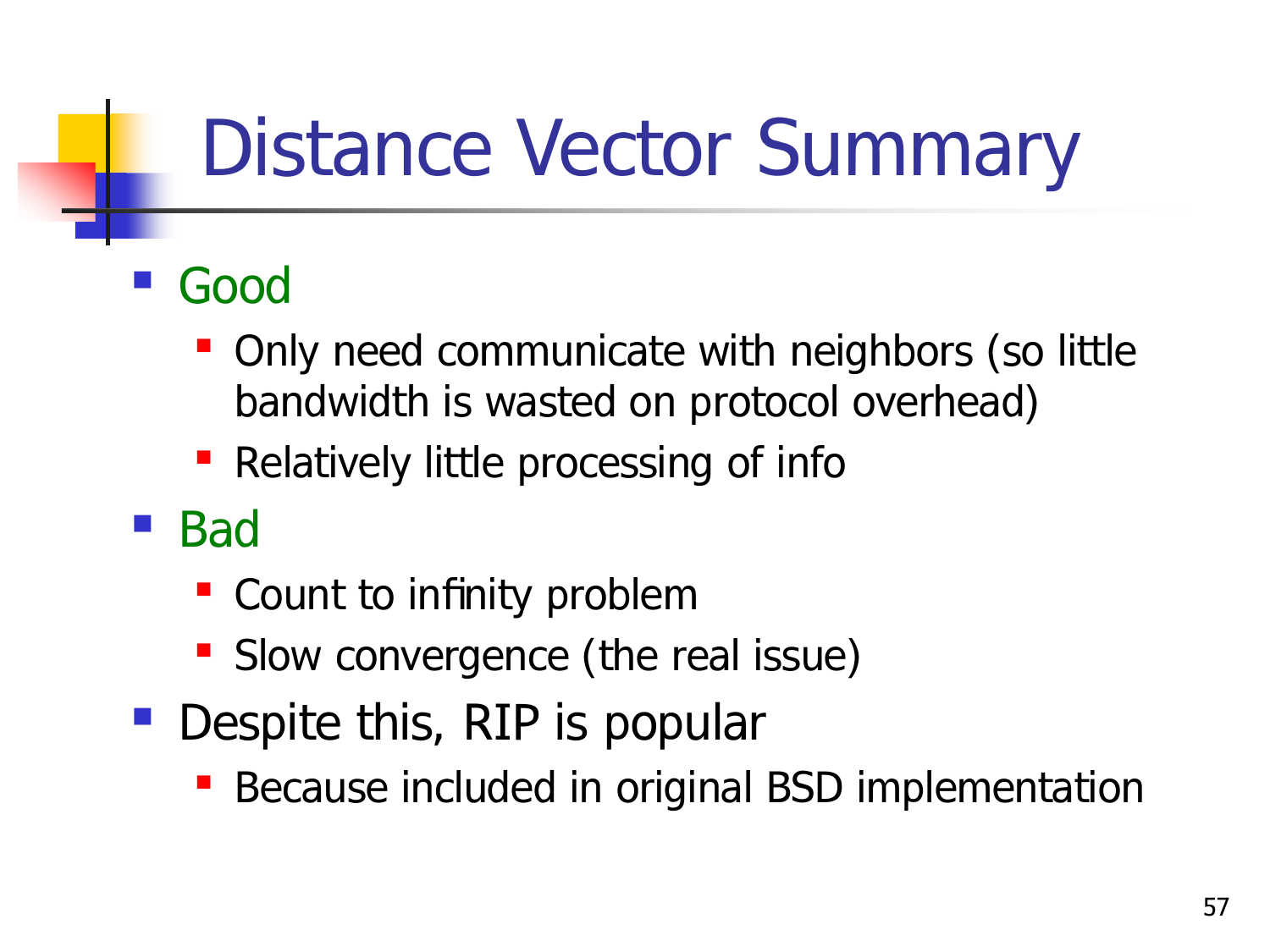

# Distance Vector Summary
Good
Only need communicate with neighbors (so little
bandwidth is wasted on protocol overhead)
Relatively little processing of info
Bad
Count to infinity problem
Slow convergence (the real issue)
Despite this, RIP is popular
Because included in original BSD implementation
57